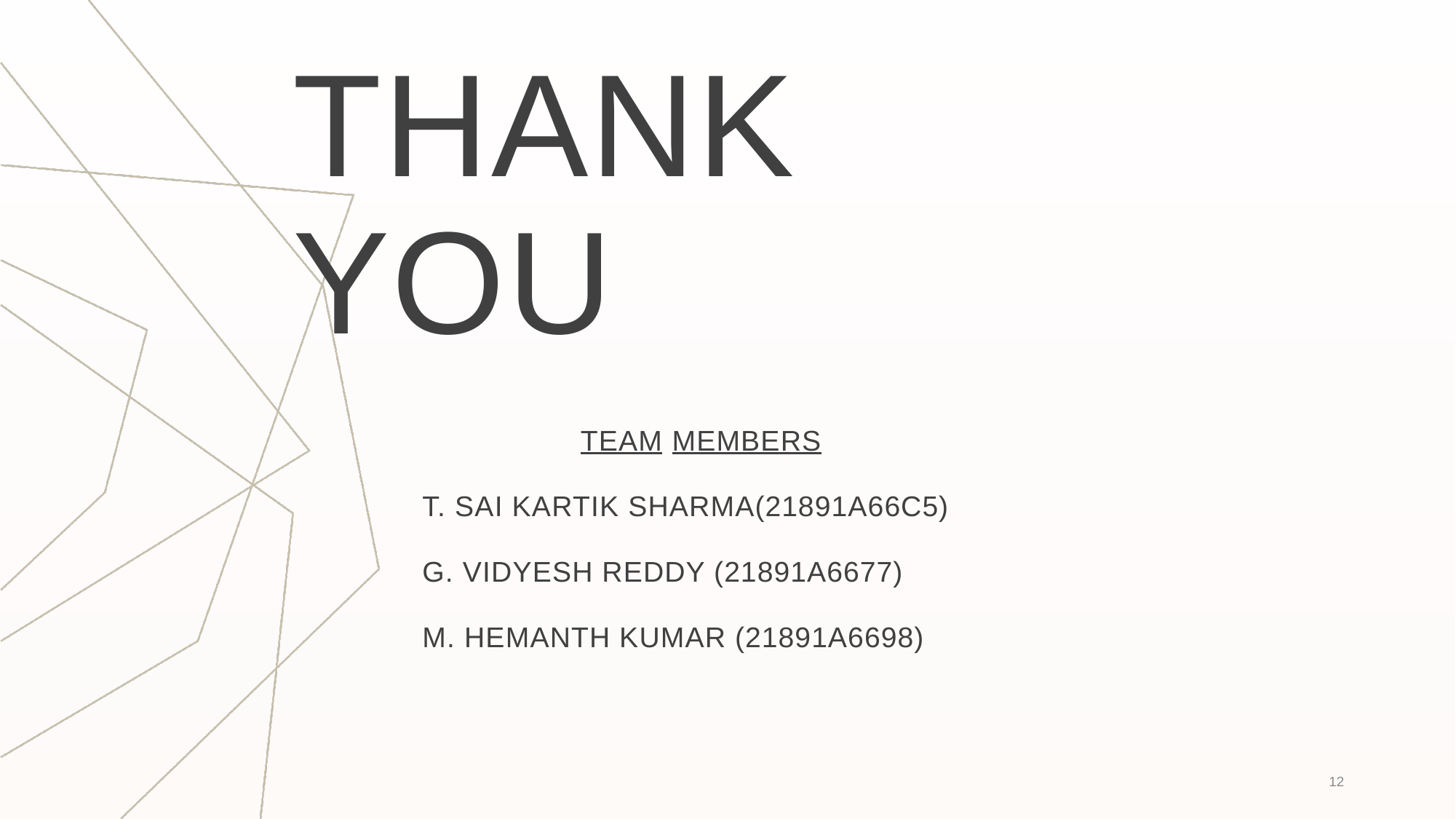

# THANK YOU
TEAM MEMBERS
T. SAI KARTIK SHARMA(21891A66C5)
G. VIDYESH REDDY (21891A6677)
M. HEMANTH KUMAR (21891A6698)
12